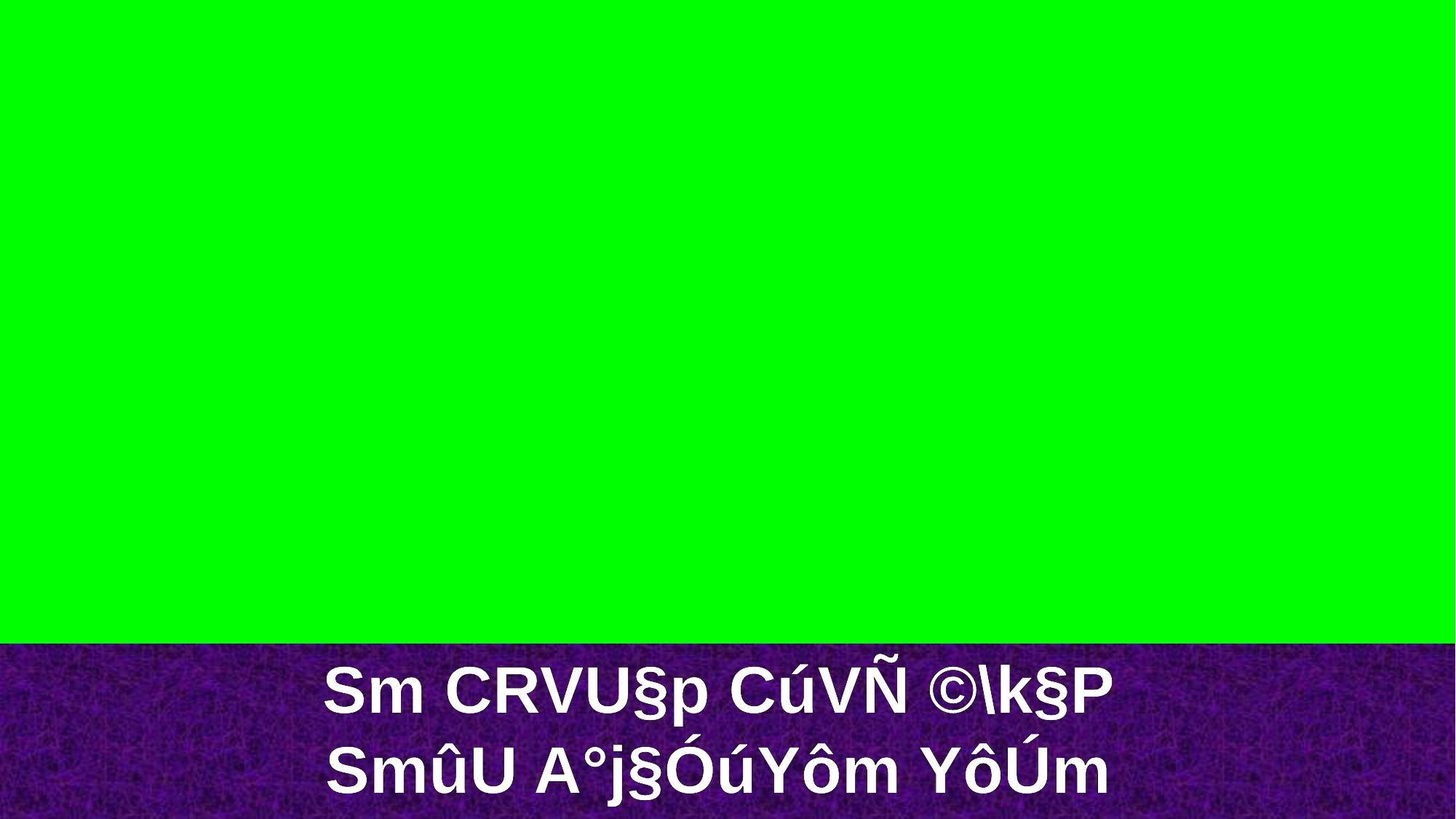

Sm CRVU§p CúVÑ ©\k§P
SmûU A°j§ÓúYôm YôÚm